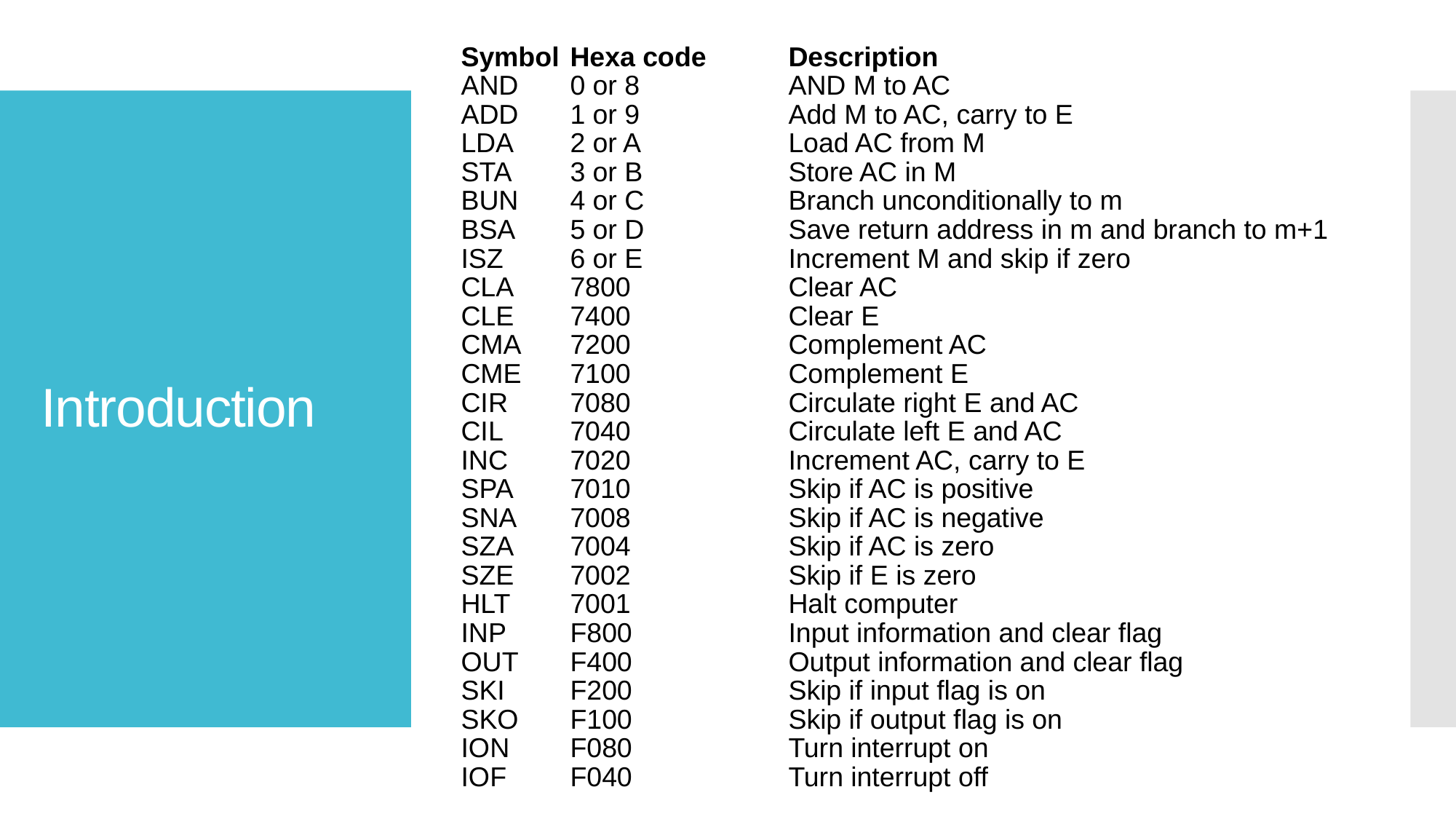

Symbol	Hexa code	Description
AND	0 or 8		AND M to AC
ADD	1 or 9		Add M to AC, carry to E
LDA	2 or A		Load AC from M
STA	3 or B		Store AC in M
BUN	4 or C		Branch unconditionally to m
BSA	5 or D		Save return address in m and branch to m+1
ISZ	6 or E		Increment M and skip if zero
CLA	7800		Clear AC
CLE	7400		Clear E
CMA	7200		Complement AC
CME	7100		Complement E
CIR	7080		Circulate right E and AC
CIL	7040		Circulate left E and AC
INC	7020		Increment AC, carry to E
SPA	7010		Skip if AC is positive
SNA	7008		Skip if AC is negative
SZA	7004		Skip if AC is zero
SZE	7002		Skip if E is zero
HLT	7001		Halt computer
INP	F800		Input information and clear flag
OUT	F400		Output information and clear flag
SKI	F200		Skip if input flag is on
SKO	F100		Skip if output flag is on
ION	F080		Turn interrupt on
IOF	F040		Turn interrupt off
# Introduction